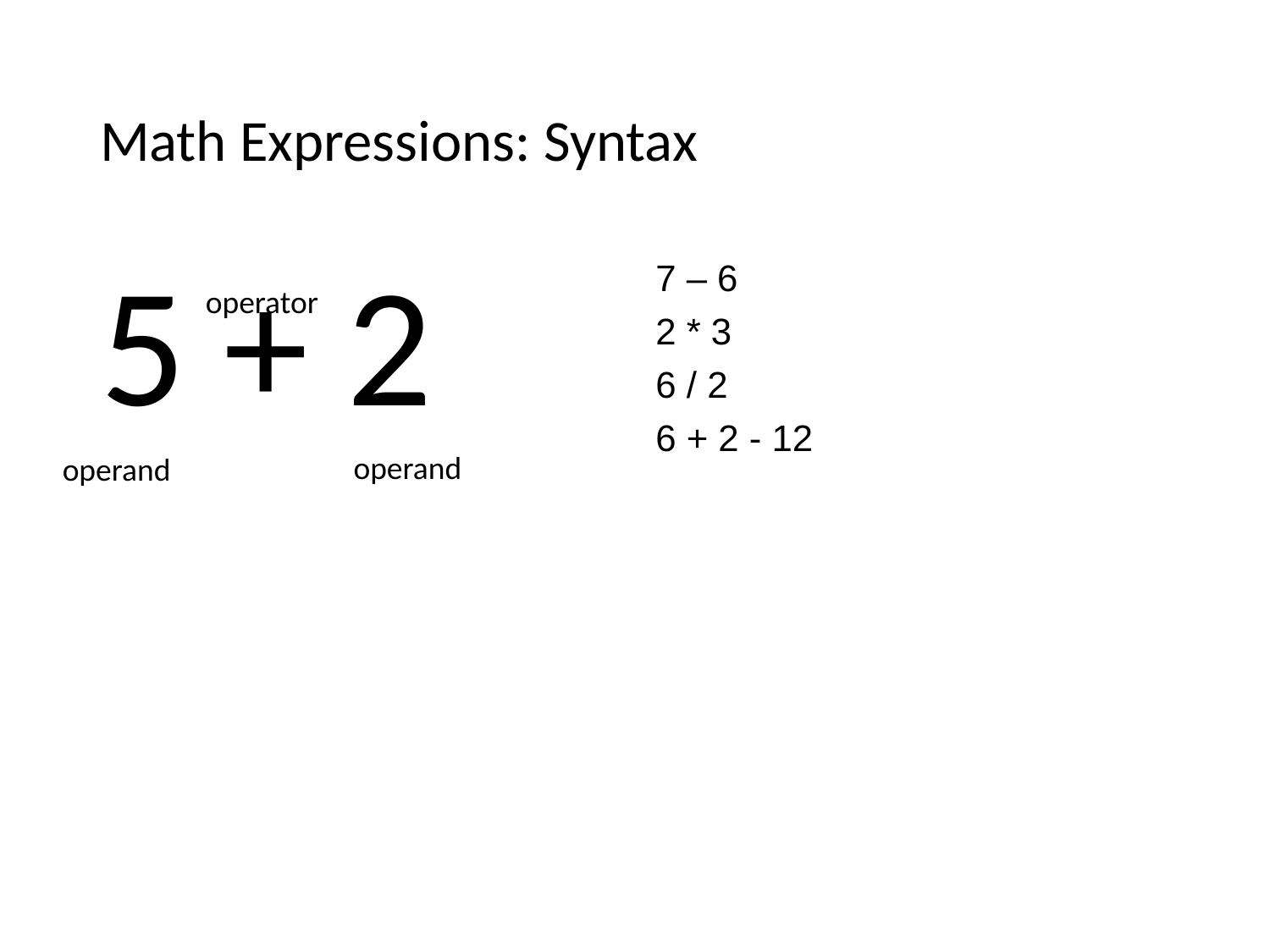

# Math Expressions: Syntax
5 + 2
7 – 6
2 * 3
6 / 2
6 + 2 - 12
operator
operand
operand